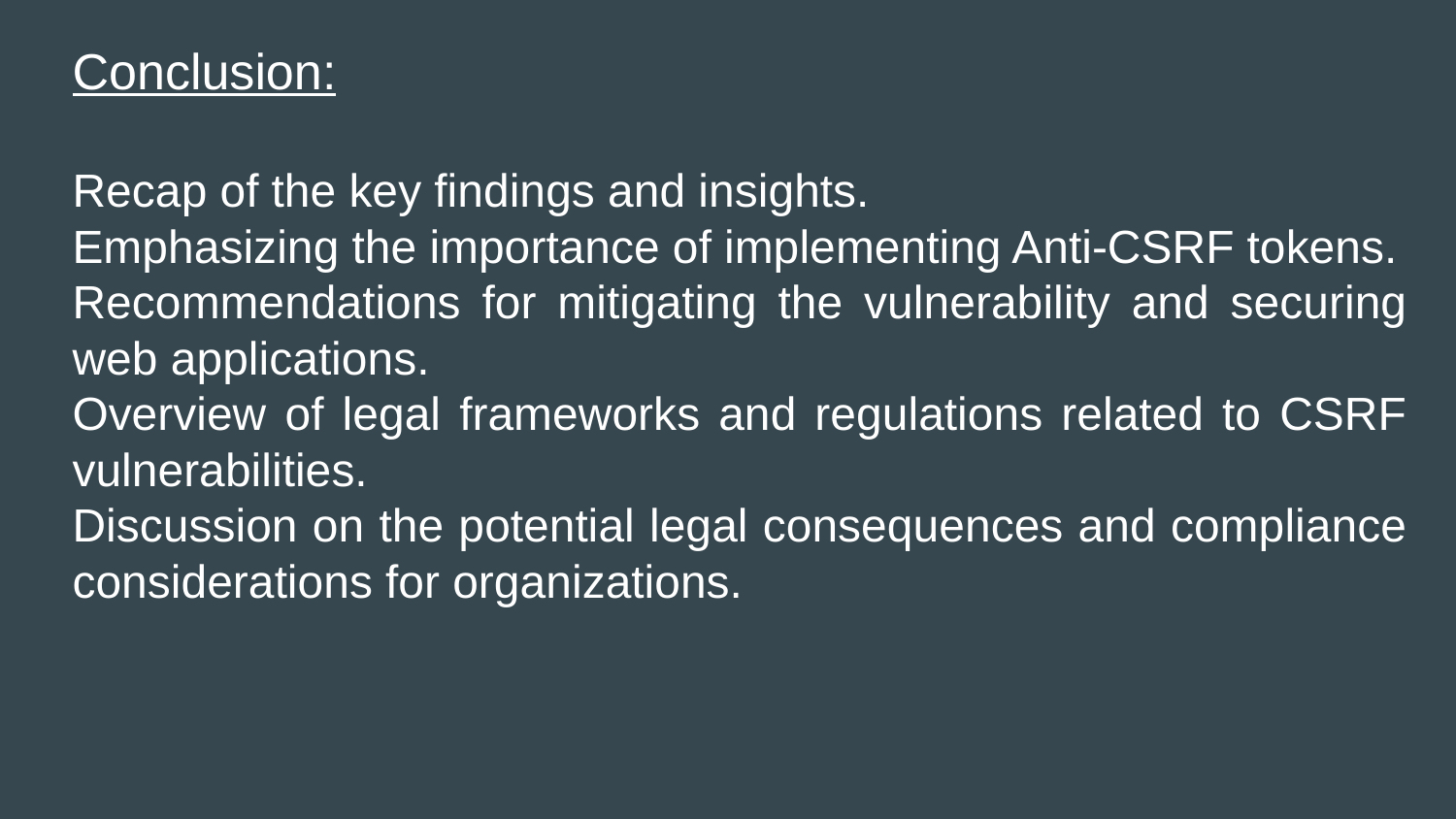

Conclusion:

Recap of the key findings and insights.
Emphasizing the importance of implementing Anti-CSRF tokens.
Recommendations for mitigating the vulnerability and securing web applications.
Overview of legal frameworks and regulations related to CSRF vulnerabilities.
Discussion on the potential legal consequences and compliance considerations for organizations.